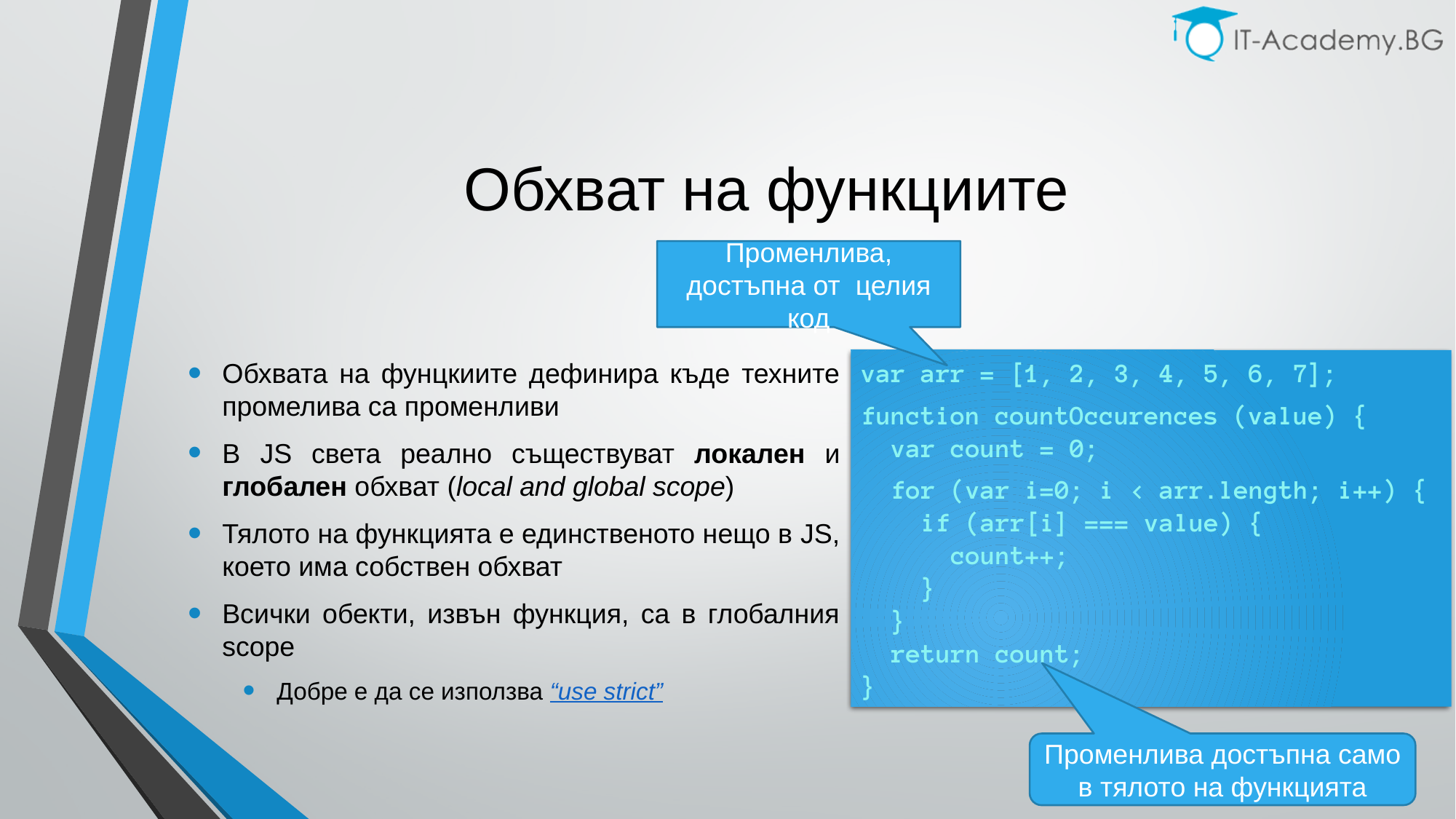

# Обхват на функциите
Променлива, достъпна от  целия код
Обхвата на фунцкиите дефинира къде техните промелива са променливи
В JS света реално съществуват локален и глобален обхват (local and global scope)
Тялото на функцията е единственото нещо в JS, което има собствен обхват
Всички обекти, извън функция, са в глобалния scope
Добре е да се използва “use strict”
var arr = [1, 2, 3, 4, 5, 6, 7];
function countOccurences (value) {
  var count = 0;
  for (var i=0; i < arr.length; i++) {
    if (arr[i] === value) {
      count++;
    }
  }
  return count;
}
Променлива достъпна само в тялото на функцията